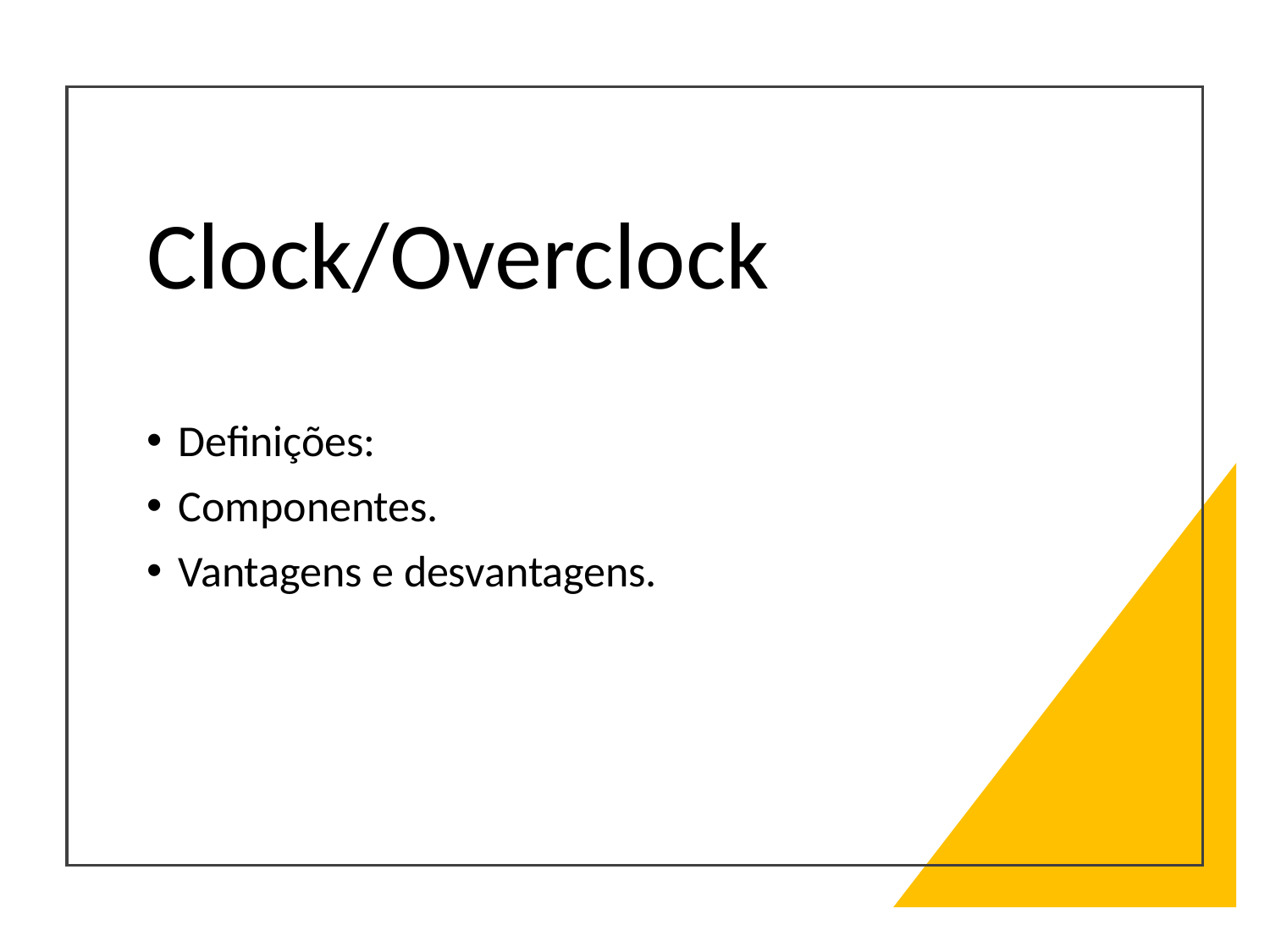

# Clock/Overclock
Definições:
Componentes.
Vantagens e desvantagens.